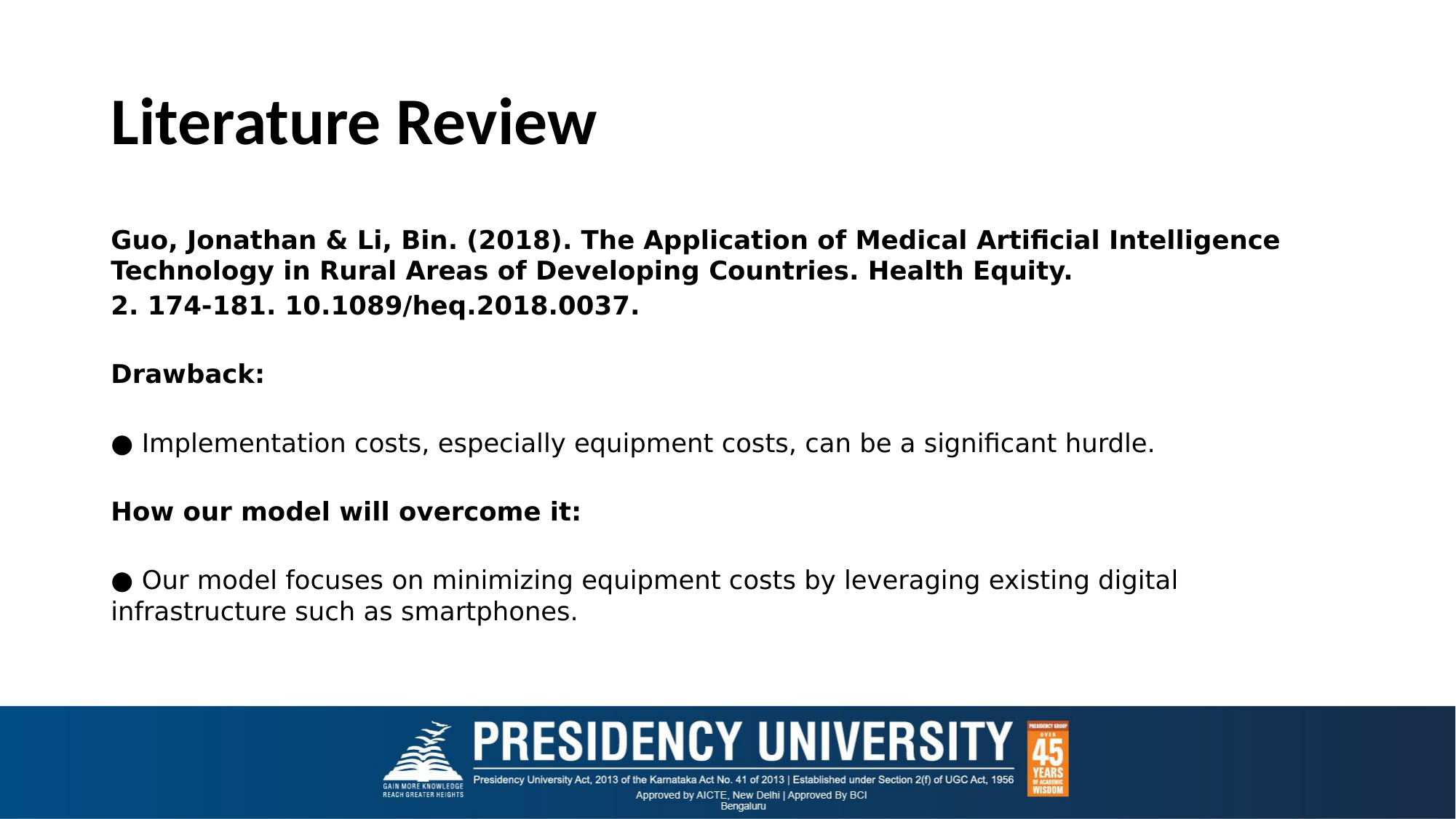

# Literature Review
Guo, Jonathan & Li, Bin. (2018). The Application of Medical Artificial Intelligence Technology in Rural Areas of Developing Countries. Health Equity.
2. 174-181. 10.1089/heq.2018.0037.

Drawback:

● Implementation costs, especially equipment costs, can be a significant hurdle.

How our model will overcome it:

● Our model focuses on minimizing equipment costs by leveraging existing digital infrastructure such as smartphones.